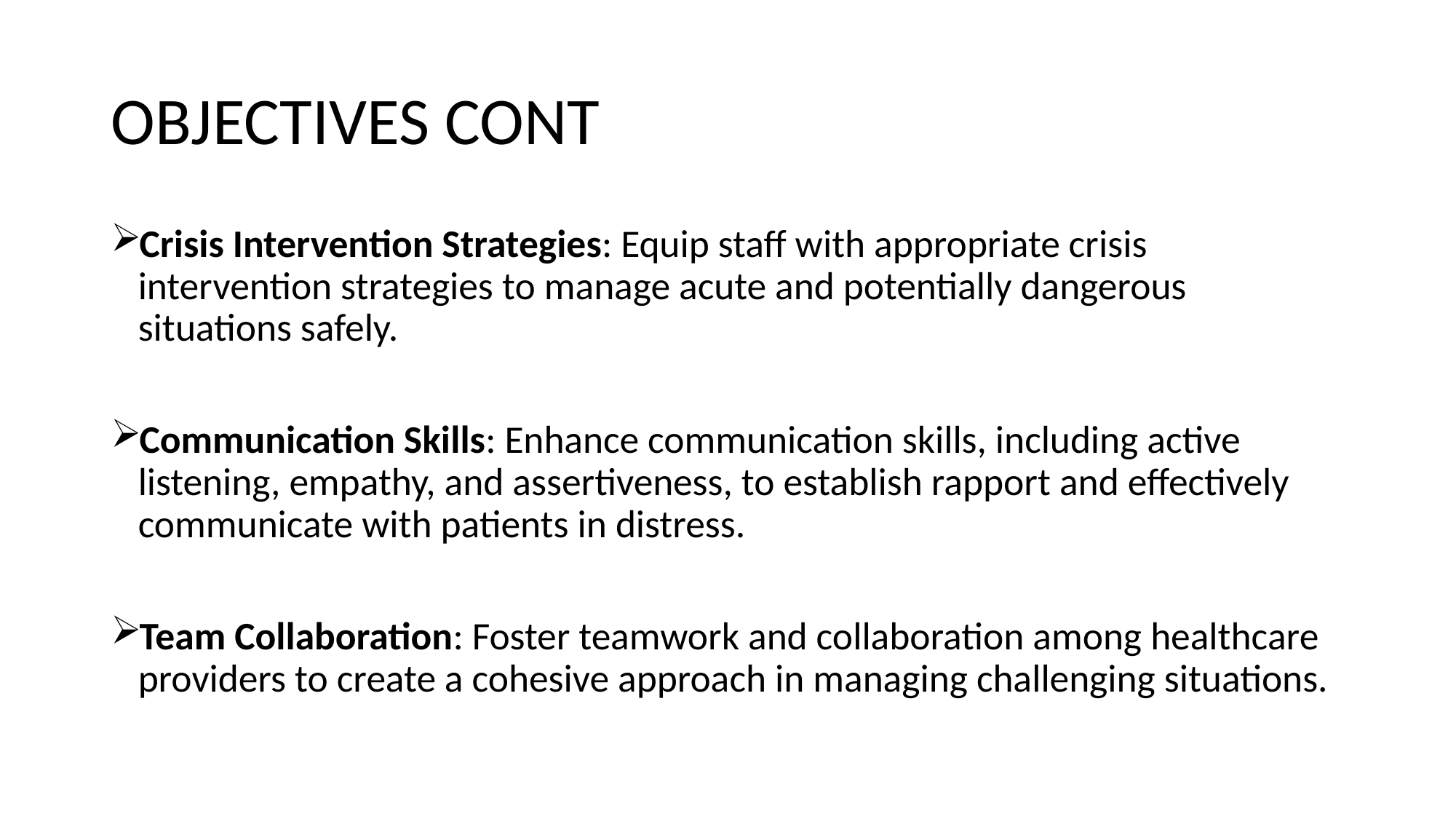

# OBJECTIVES CONT
Crisis Intervention Strategies: Equip staff with appropriate crisis intervention strategies to manage acute and potentially dangerous situations safely.

Communication Skills: Enhance communication skills, including active listening, empathy, and assertiveness, to establish rapport and effectively communicate with patients in distress.

Team Collaboration: Foster teamwork and collaboration among healthcare providers to create a cohesive approach in managing challenging situations.